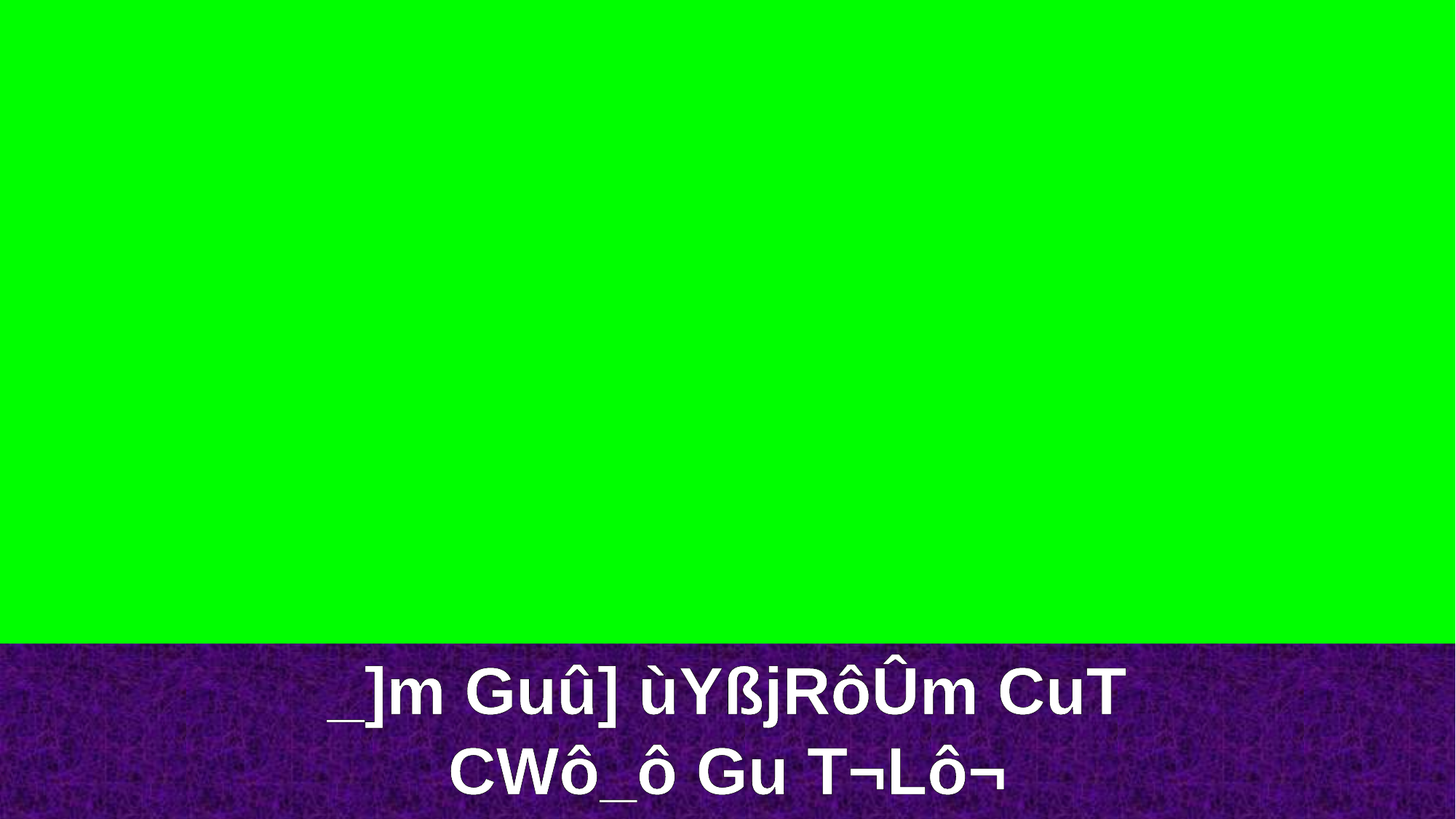

_]m Guû] ùYßjRôÛm CuT CWô_ô Gu T¬Lô¬